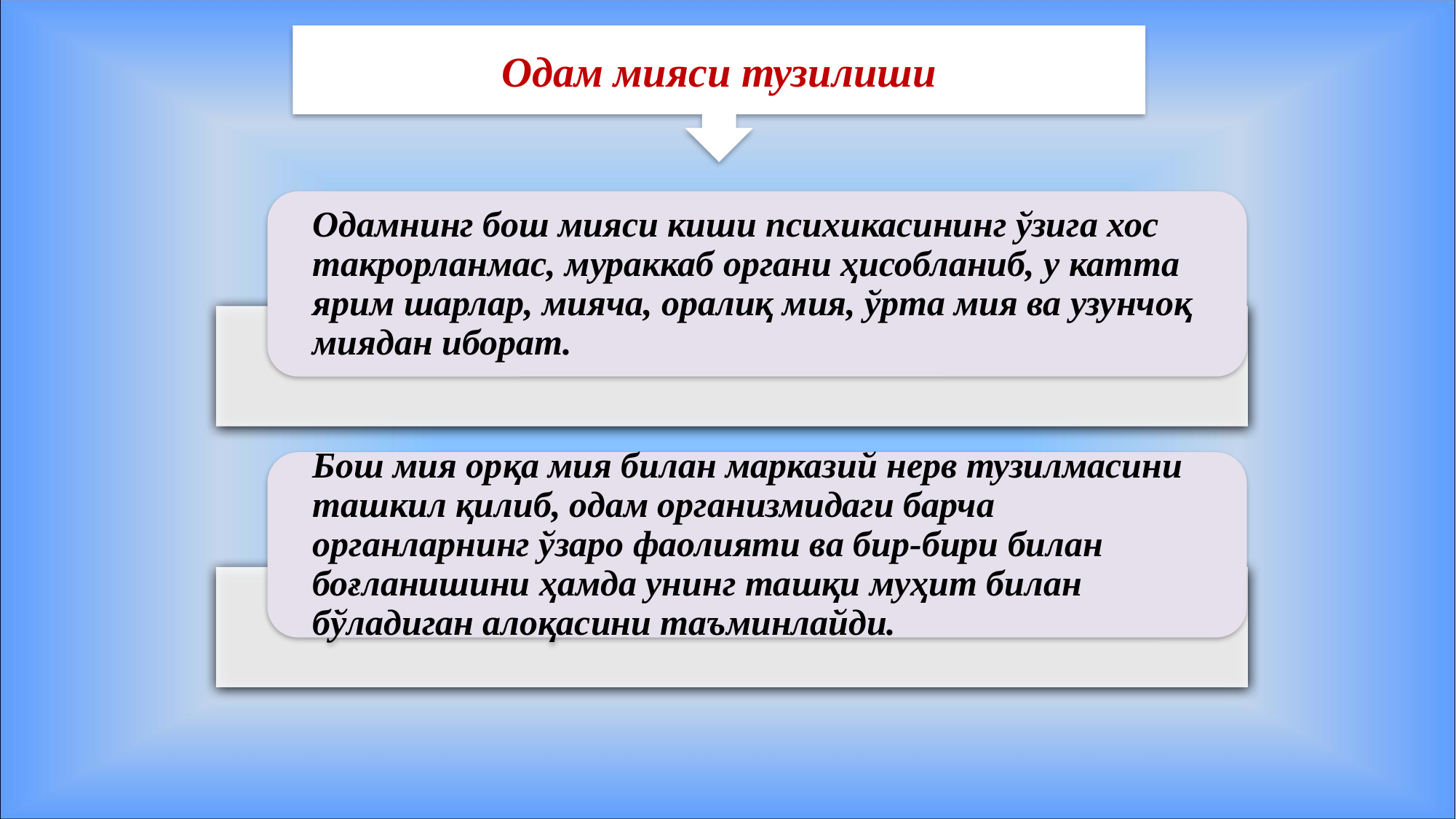

Одам мияси тузилиши
Одамнинг бош мияси киши психикасининг ўзига хос такрорланмас, мураккаб органи ҳисобланиб, у катта ярим шарлар, мияча, оралиқ мия, ўрта мия ва узунчоқ миядан иборат.
Бош мия орқа мия билан марказий нерв тузилмасини ташкил қилиб, одам организмидаги барча органларнинг ўзаро фаолияти ва бир-бири билан боғланишини ҳамда унинг ташқи муҳит билан бўладиган алоқасини таъминлайди.